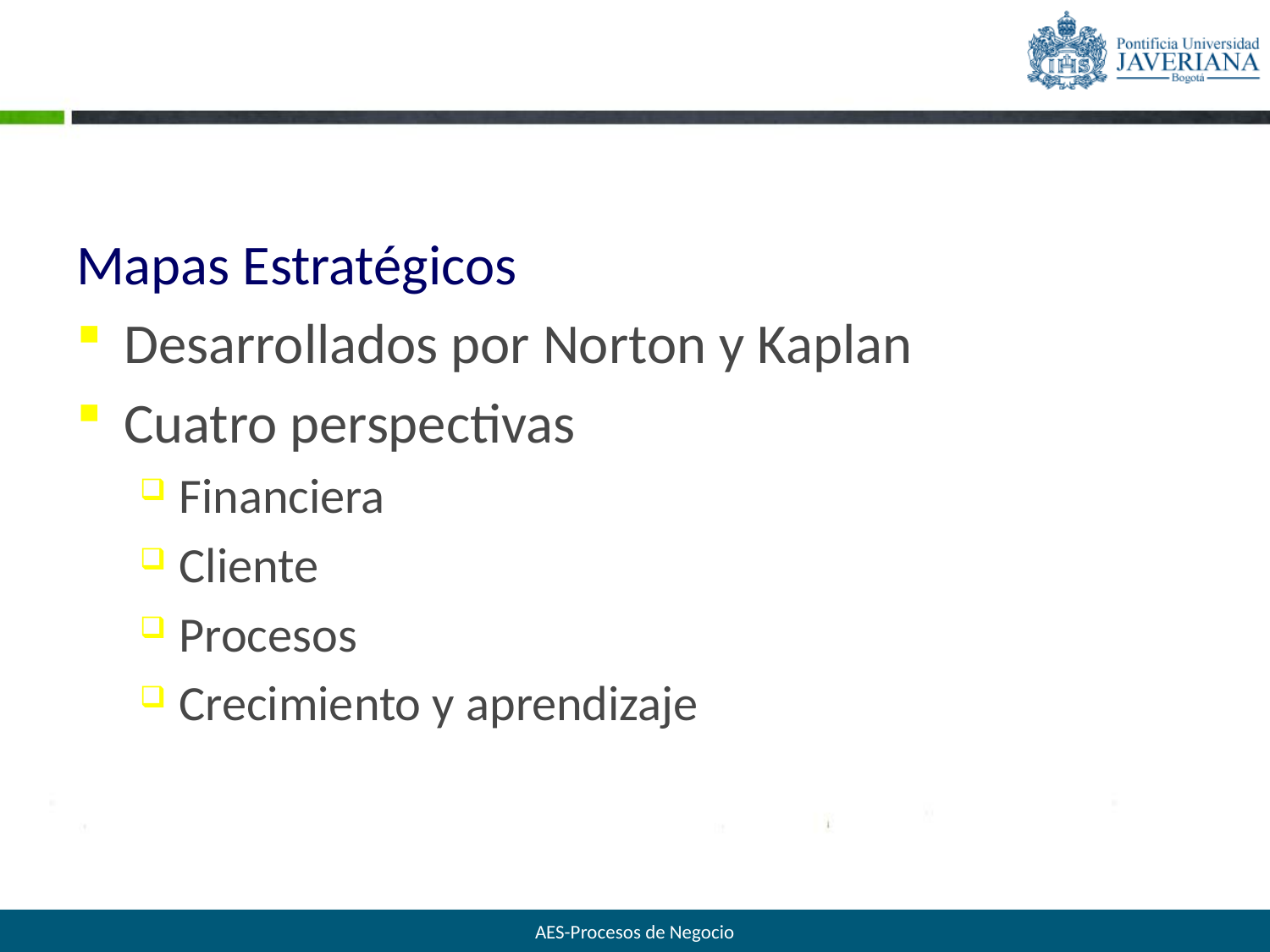

Mapas Estratégicos
Desarrollados por Norton y Kaplan
Cuatro perspectivas
Financiera
Cliente
Procesos
Crecimiento y aprendizaje